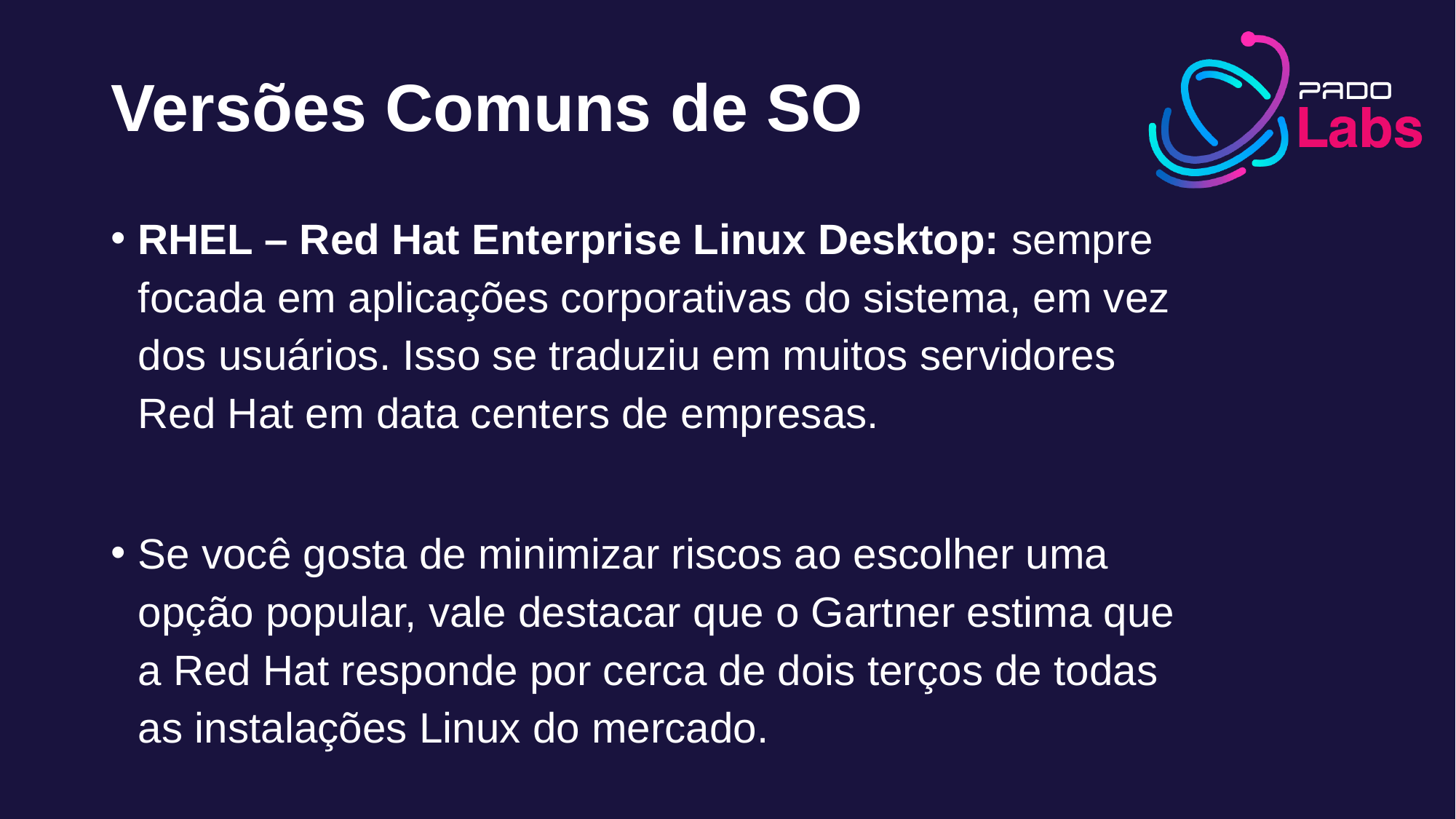

# Versões Comuns de SO
RHEL – Red Hat Enterprise Linux Desktop: sempre focada em aplicações corporativas do sistema, em vez dos usuários. Isso se traduziu em muitos servidores Red Hat em data centers de empresas.

Se você gosta de minimizar riscos ao escolher uma opção popular, vale destacar que o Gartner estima que a Red Hat responde por cerca de dois terços de todas as instalações Linux do mercado.